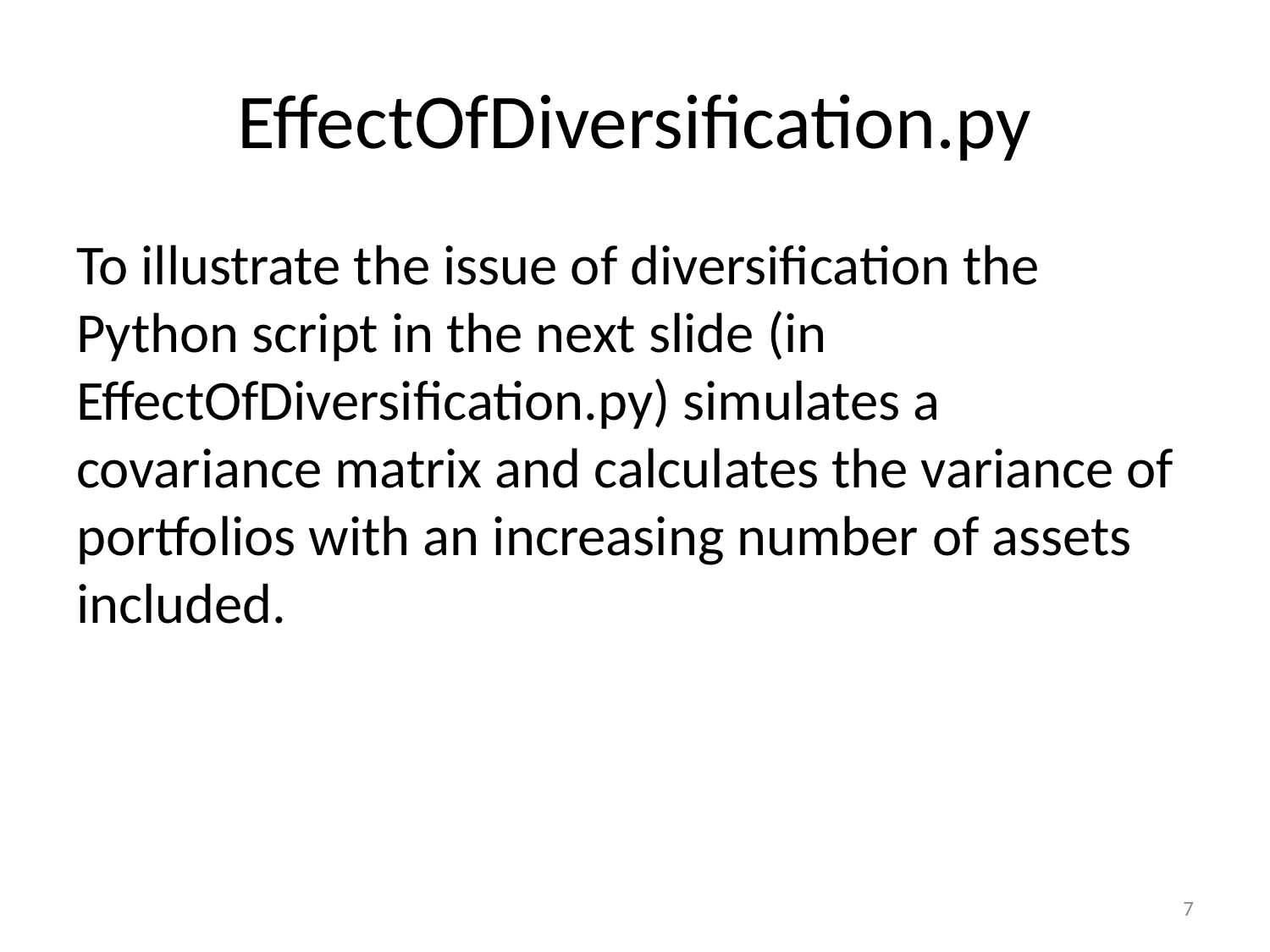

# EffectOfDiversification.py
To illustrate the issue of diversification the Python script in the next slide (in EffectOfDiversification.py) simulates a covariance matrix and calculates the variance of portfolios with an increasing number of assets included.
7